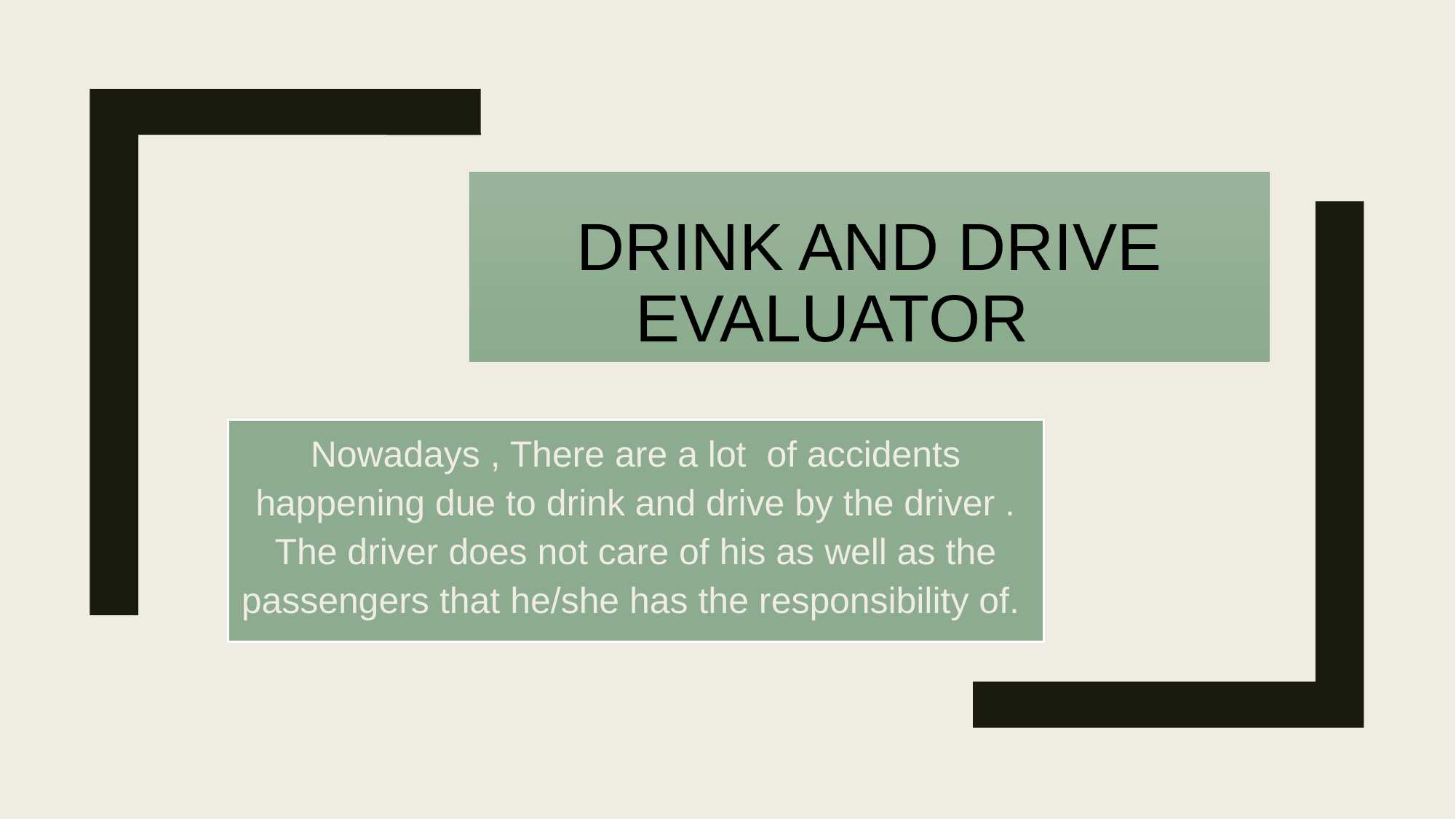

# DRINK AND Drive evaluator
Nowadays , There are a lot  of accidents happening due to drink and drive by the driver . The driver does not care of his as well as the passengers that he/she has the responsibility of.